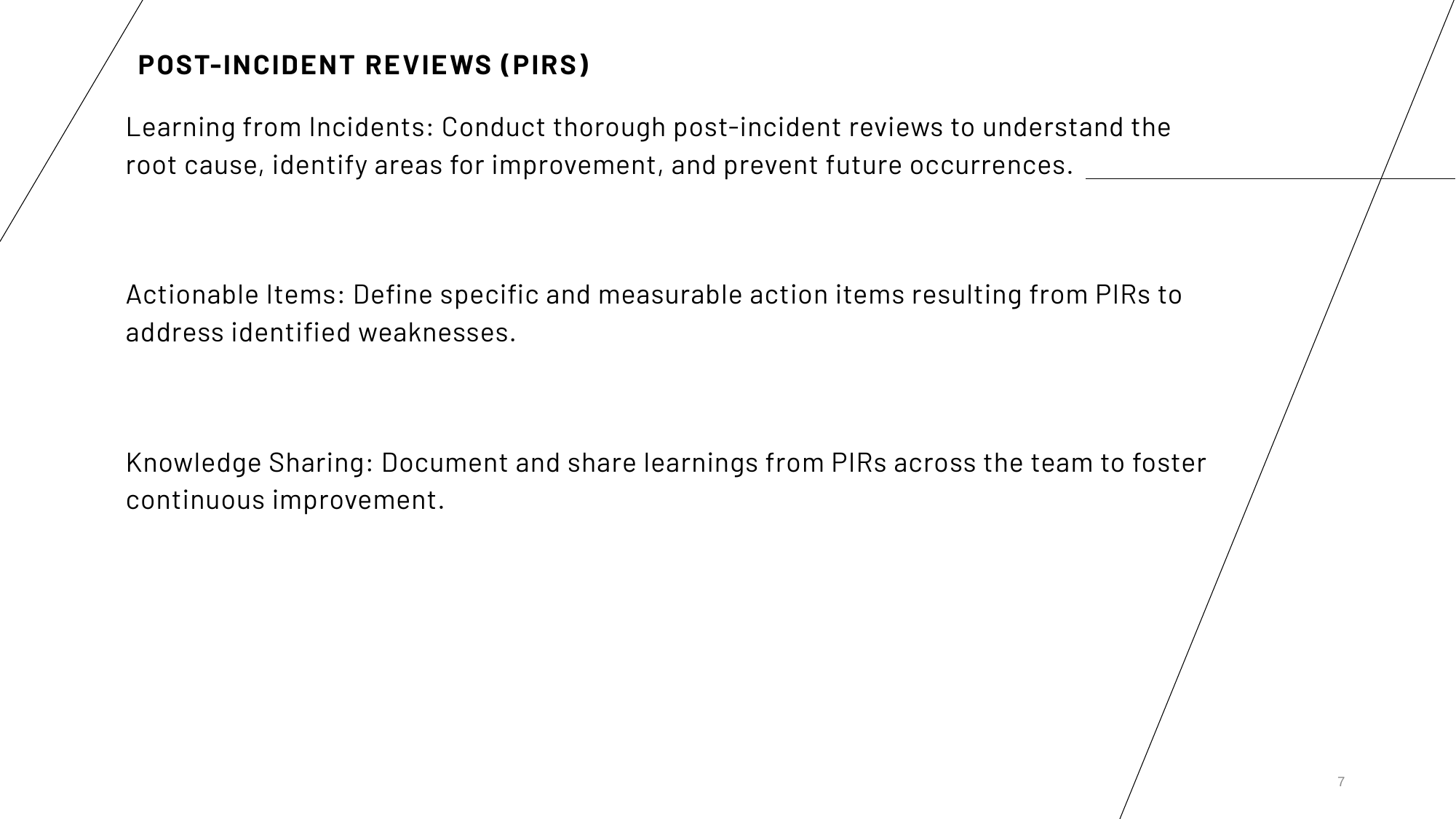

# Post-Incident Reviews (PIRs)
Learning from Incidents: Conduct thorough post-incident reviews to understand the root cause, identify areas for improvement, and prevent future occurrences.

Actionable Items: Define specific and measurable action items resulting from PIRs to address identified weaknesses.

Knowledge Sharing: Document and share learnings from PIRs across the team to foster continuous improvement.

7